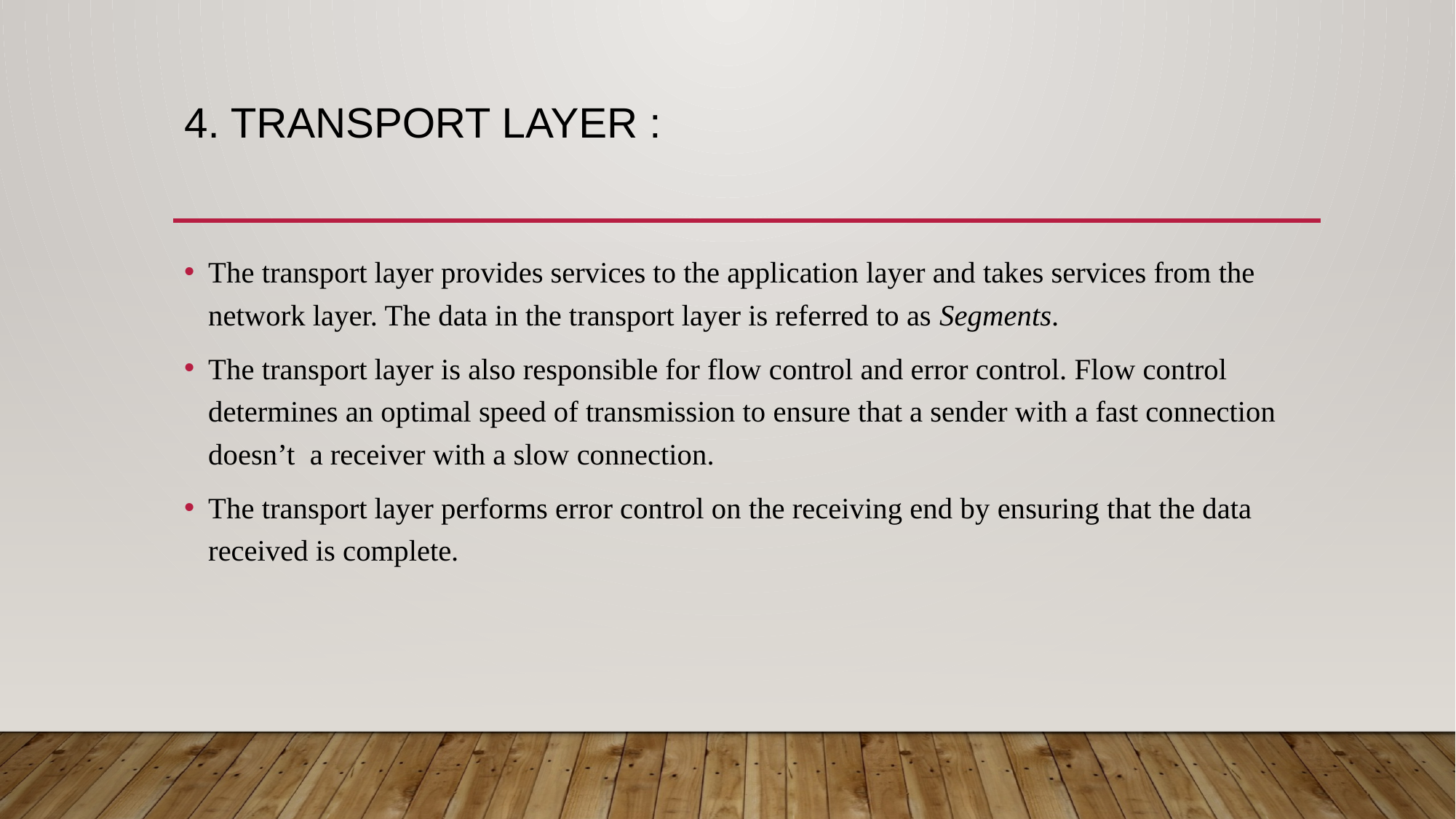

# 4. Transport Layer :
The transport layer provides services to the application layer and takes services from the network layer. The data in the transport layer is referred to as Segments.
The transport layer is also responsible for flow control and error control. Flow control determines an optimal speed of transmission to ensure that a sender with a fast connection doesn’t  a receiver with a slow connection.
The transport layer performs error control on the receiving end by ensuring that the data received is complete.